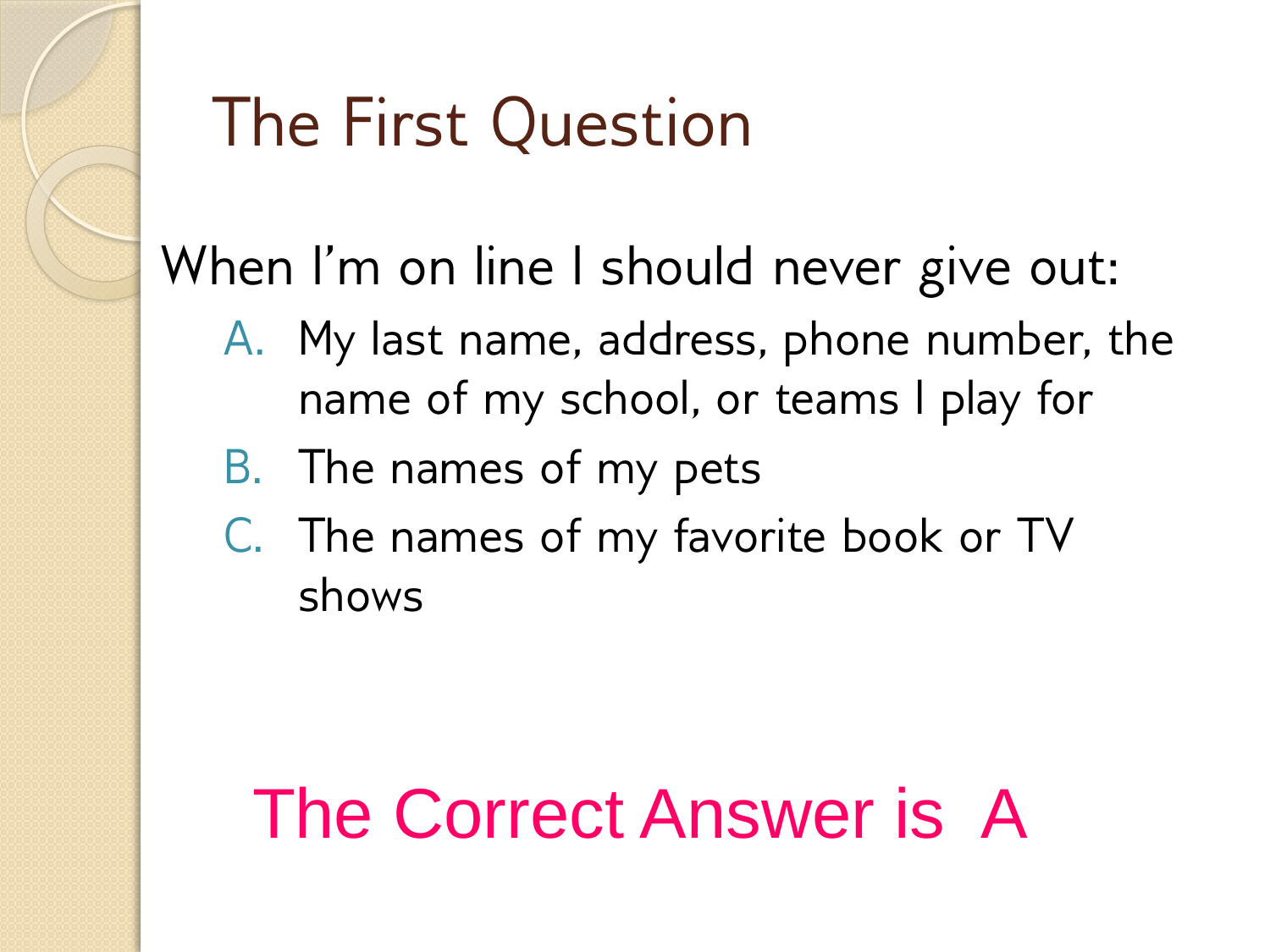

# The First Question
When I’m on line I should never give out:
My last name, address, phone number, the name of my school, or teams I play for
The names of my pets
The names of my favorite book or TV shows
The Correct Answer is  A